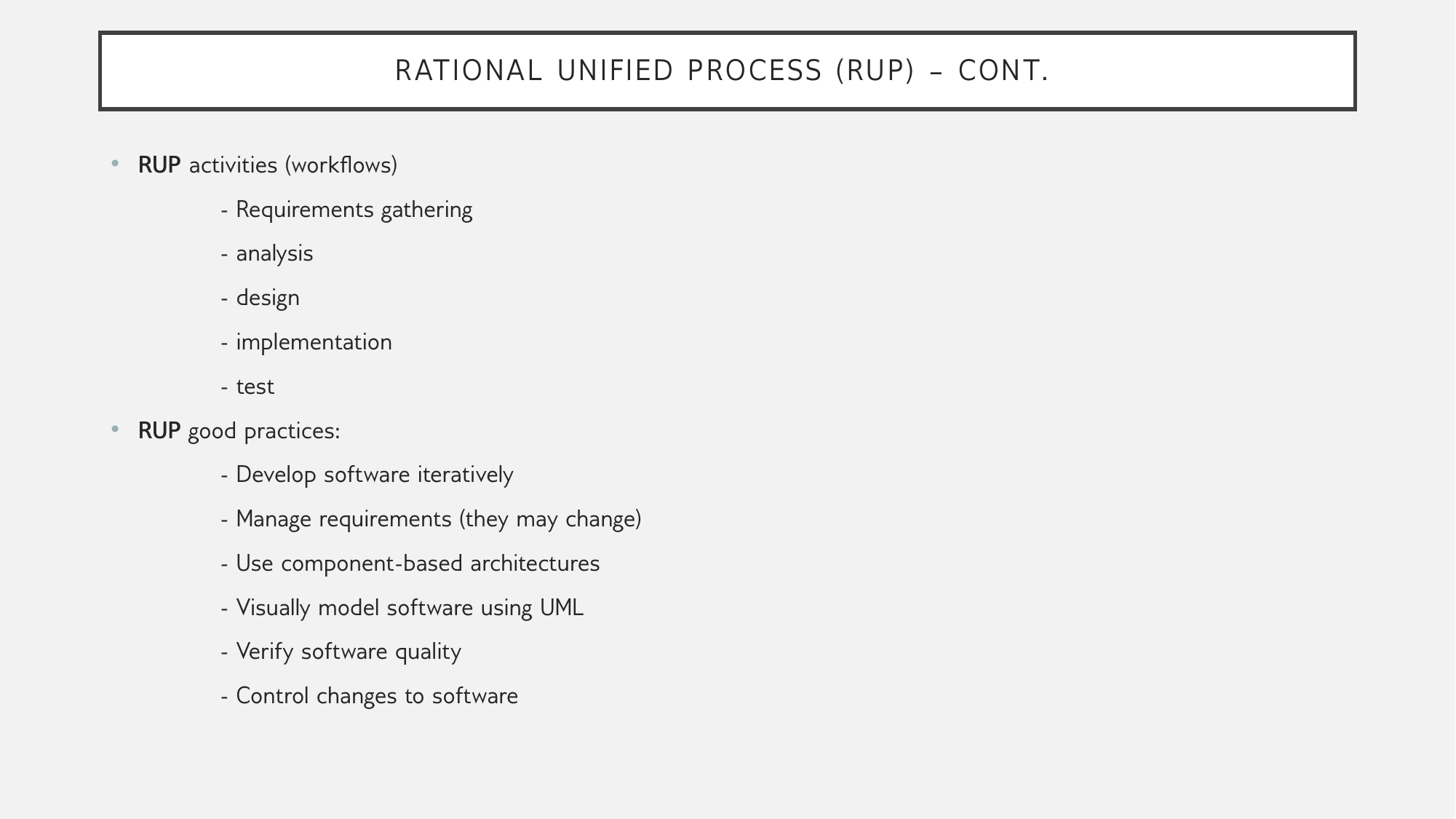

# Rational unified process (RUP) – cont.
RUP activities (workflows)
	- Requirements gathering
	- analysis
	- design
	- implementation
	- test
RUP good practices:
	- Develop software iteratively
	- Manage requirements (they may change)
	- Use component-based architectures
	- Visually model software using UML
	- Verify software quality
	- Control changes to software